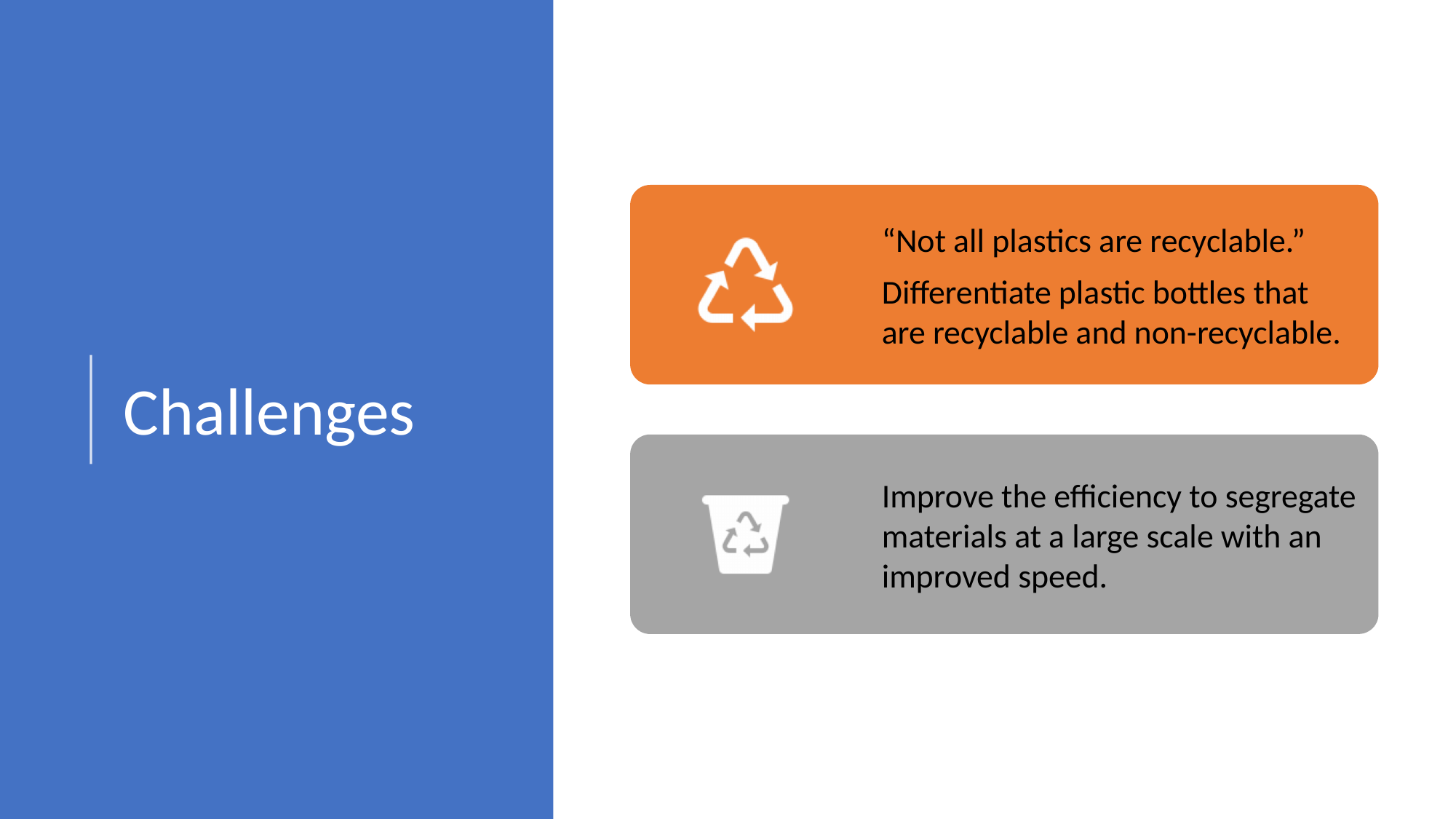

“Not all plastics are recyclable.”
Differentiate plastic bottles that are recyclable and non-recyclable.
Improve the efficiency to segregate materials at a large scale with an improved speed.
# Challenges